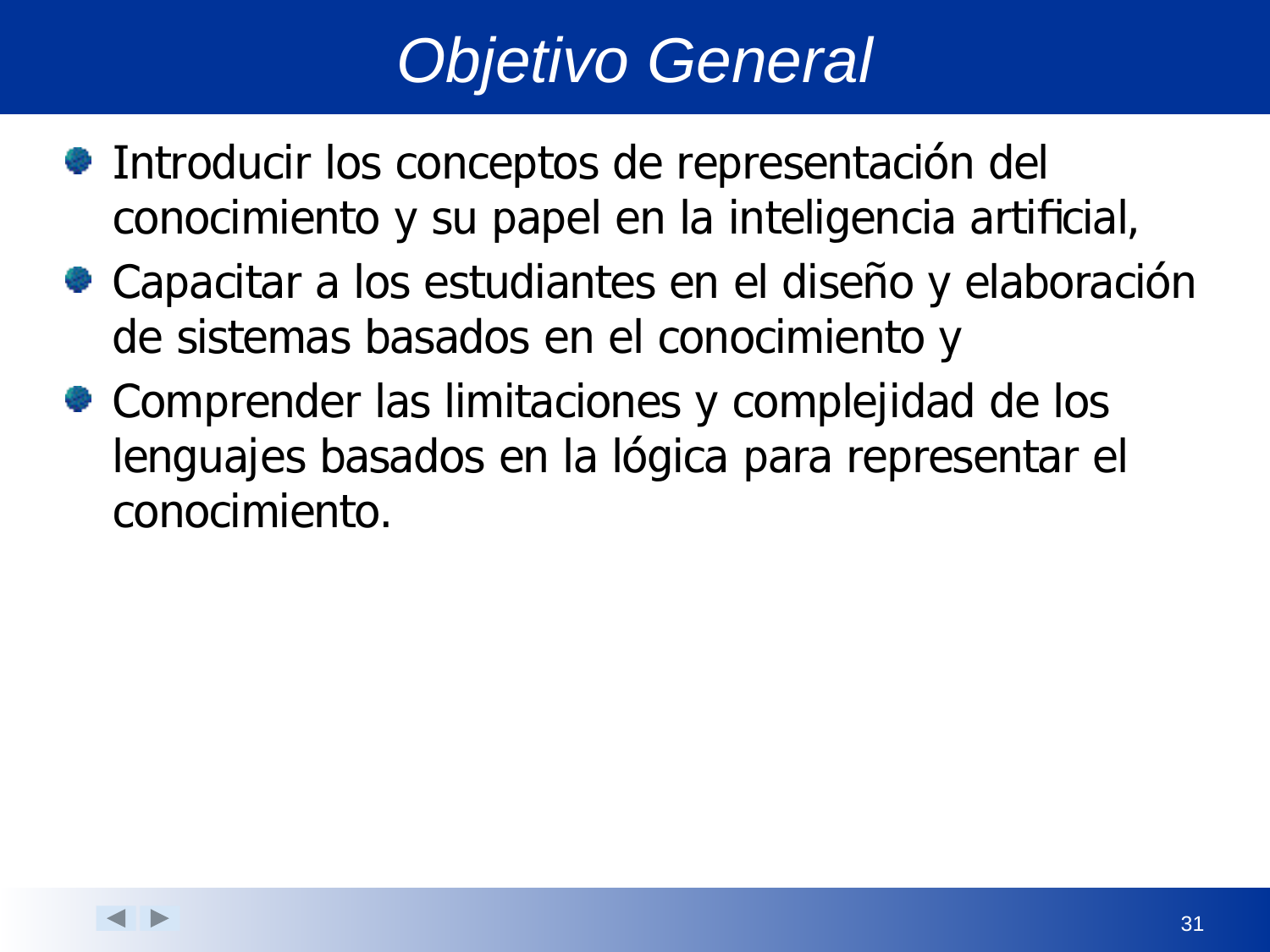

# Objetivo General
Introducir los conceptos de representación del conocimiento y su papel en la inteligencia artificial,
Capacitar a los estudiantes en el diseño y elaboración de sistemas basados ​​en el conocimiento y
Comprender las limitaciones y complejidad de los lenguajes basados en la lógica para representar el conocimiento.
31